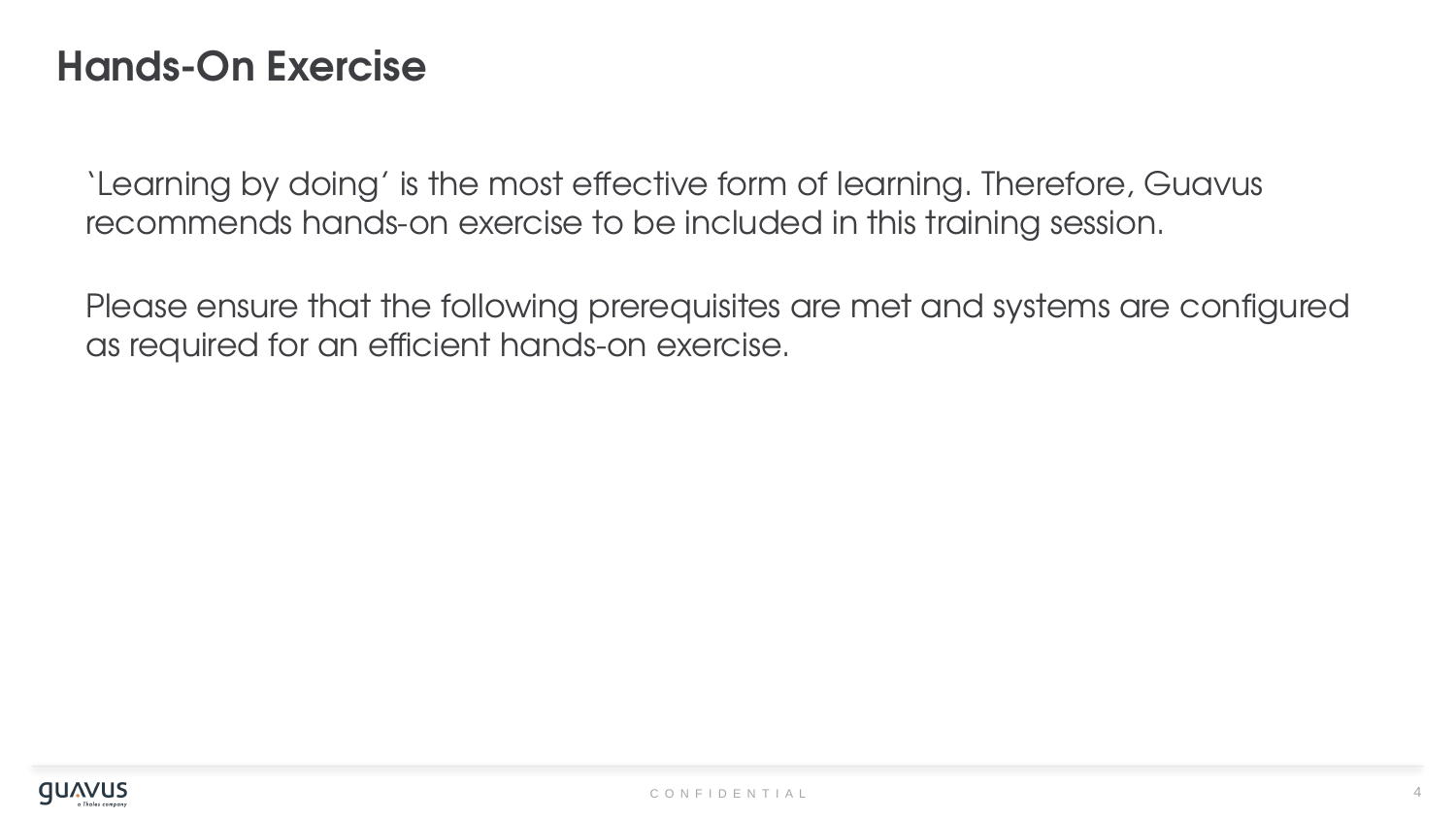

# Hands-On Exercise
‘Learning by doing’ is the most effective form of learning. Therefore, Guavus recommends hands-on exercise to be included in this training session.
Please ensure that the following prerequisites are met and systems are configured as required for an efficient hands-on exercise.